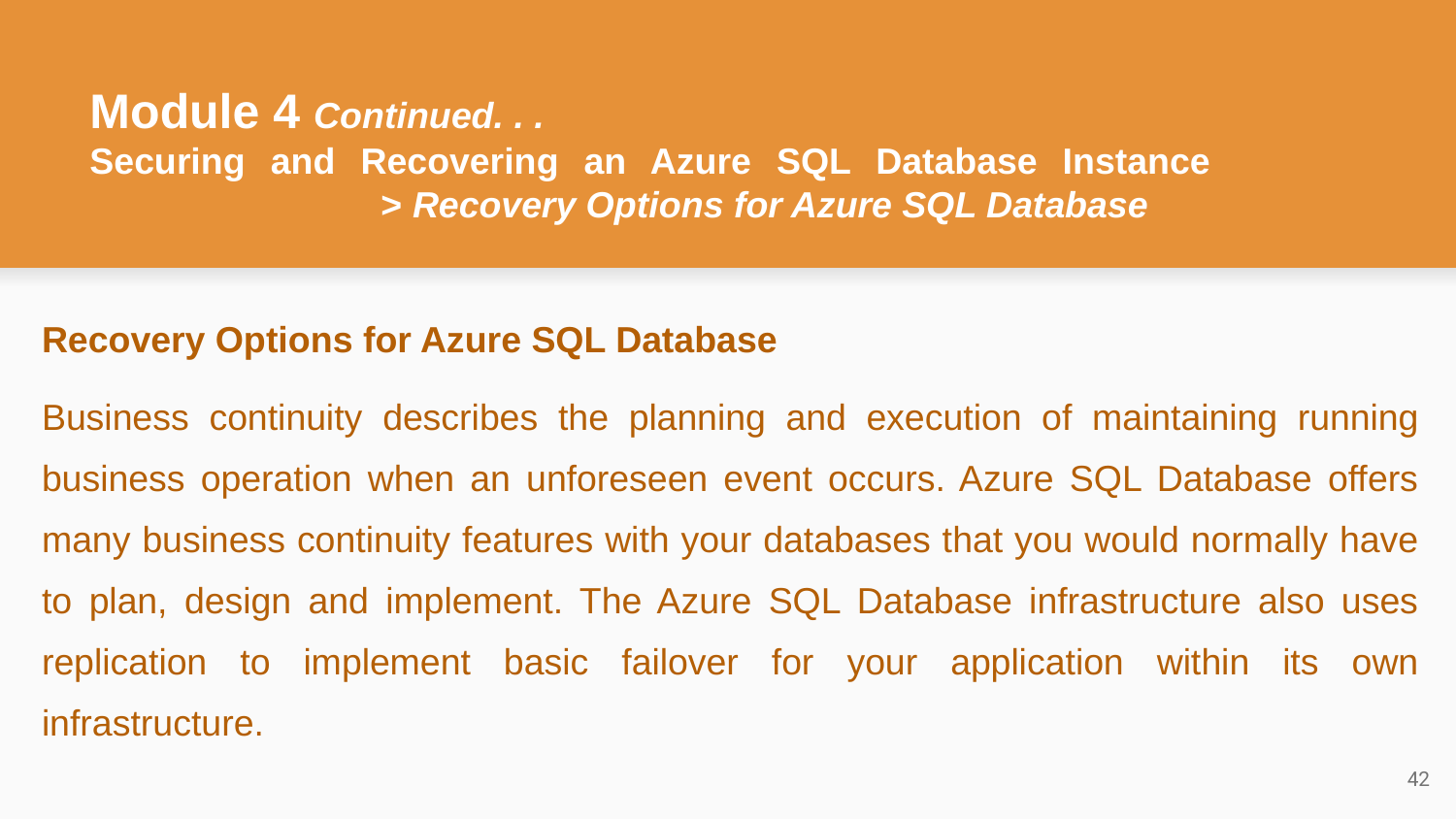

# Module 4 Continued. . .
Securing and Recovering an Azure SQL Database Instance 			> Recovery Options for Azure SQL Database
Recovery Options for Azure SQL Database
Business continuity describes the planning and execution of maintaining running business operation when an unforeseen event occurs. Azure SQL Database offers many business continuity features with your databases that you would normally have to plan, design and implement. The Azure SQL Database infrastructure also uses replication to implement basic failover for your application within its own infrastructure.
42